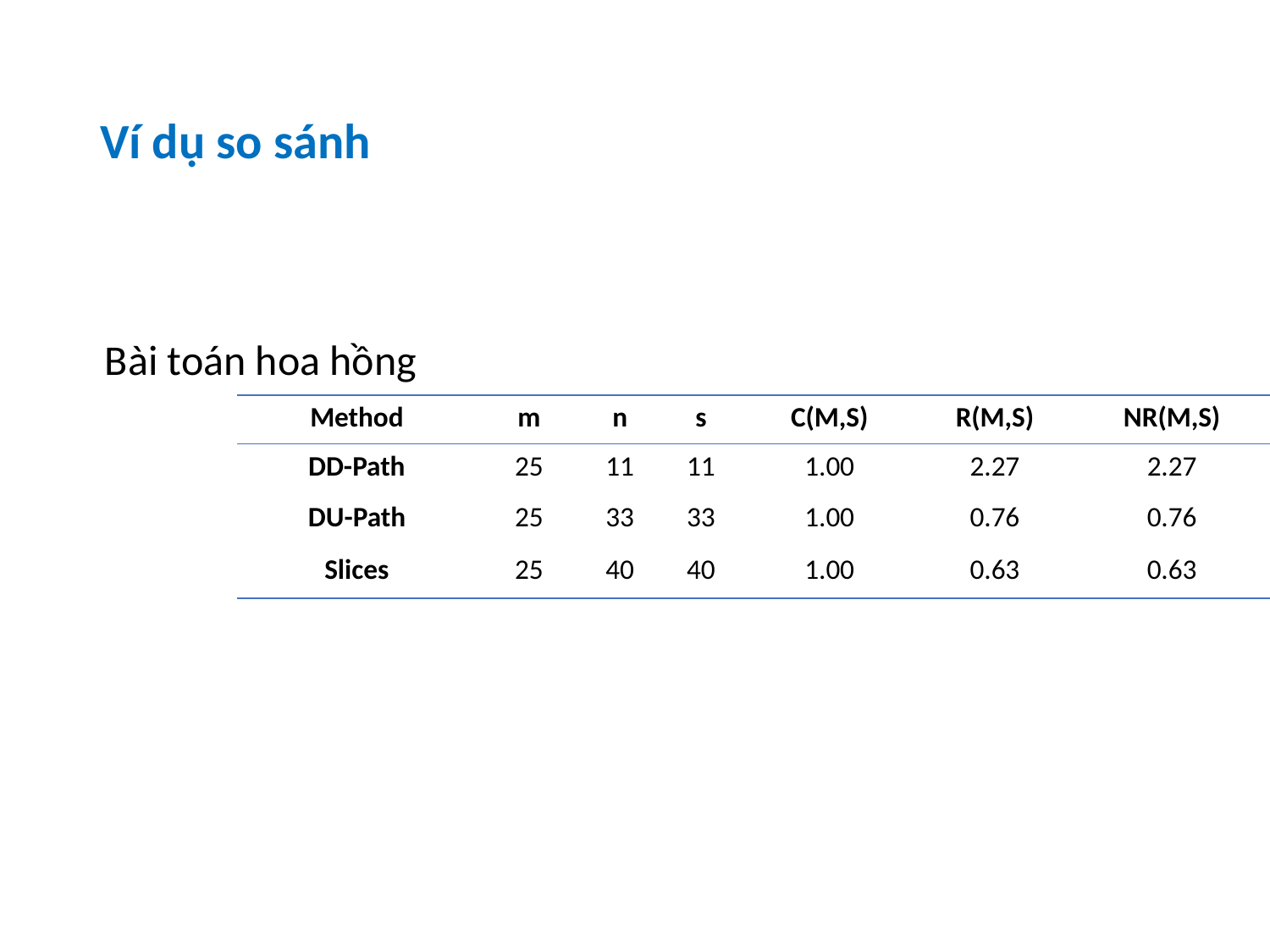

# Ví dụ so sánh
Bài toán hoa hồng
| Method | m | n | s | C(M,S) | R(M,S) | NR(M,S) |
| --- | --- | --- | --- | --- | --- | --- |
| DD-Path | 25 | 11 | 11 | 1.00 | 2.27 | 2.27 |
| DU-Path | 25 | 33 | 33 | 1.00 | 0.76 | 0.76 |
| Slices | 25 | 40 | 40 | 1.00 | 0.63 | 0.63 |